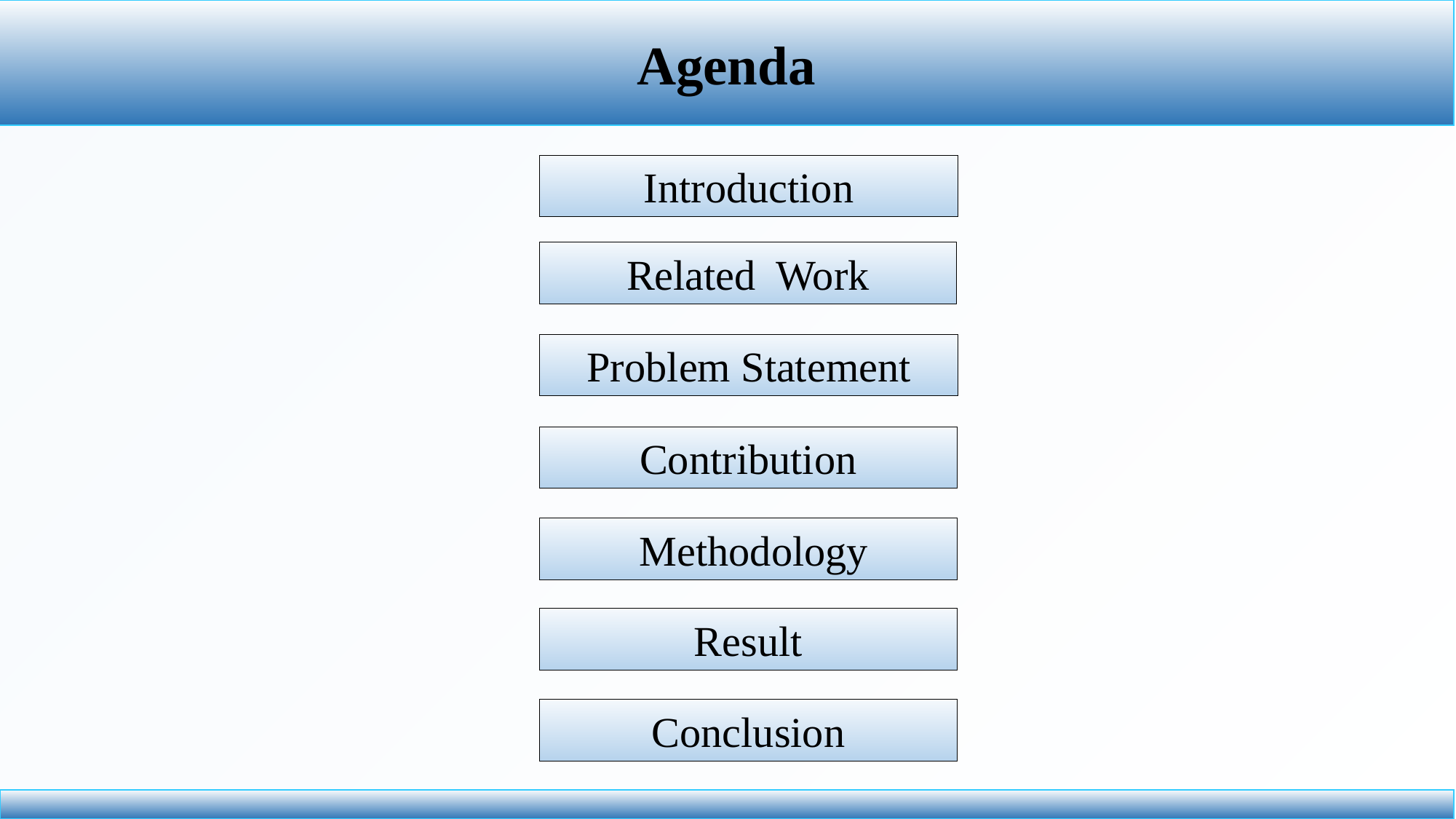

Agenda
Introduction
Related  Work
Problem Statement
Contribution
 Methodology
Result
Conclusion